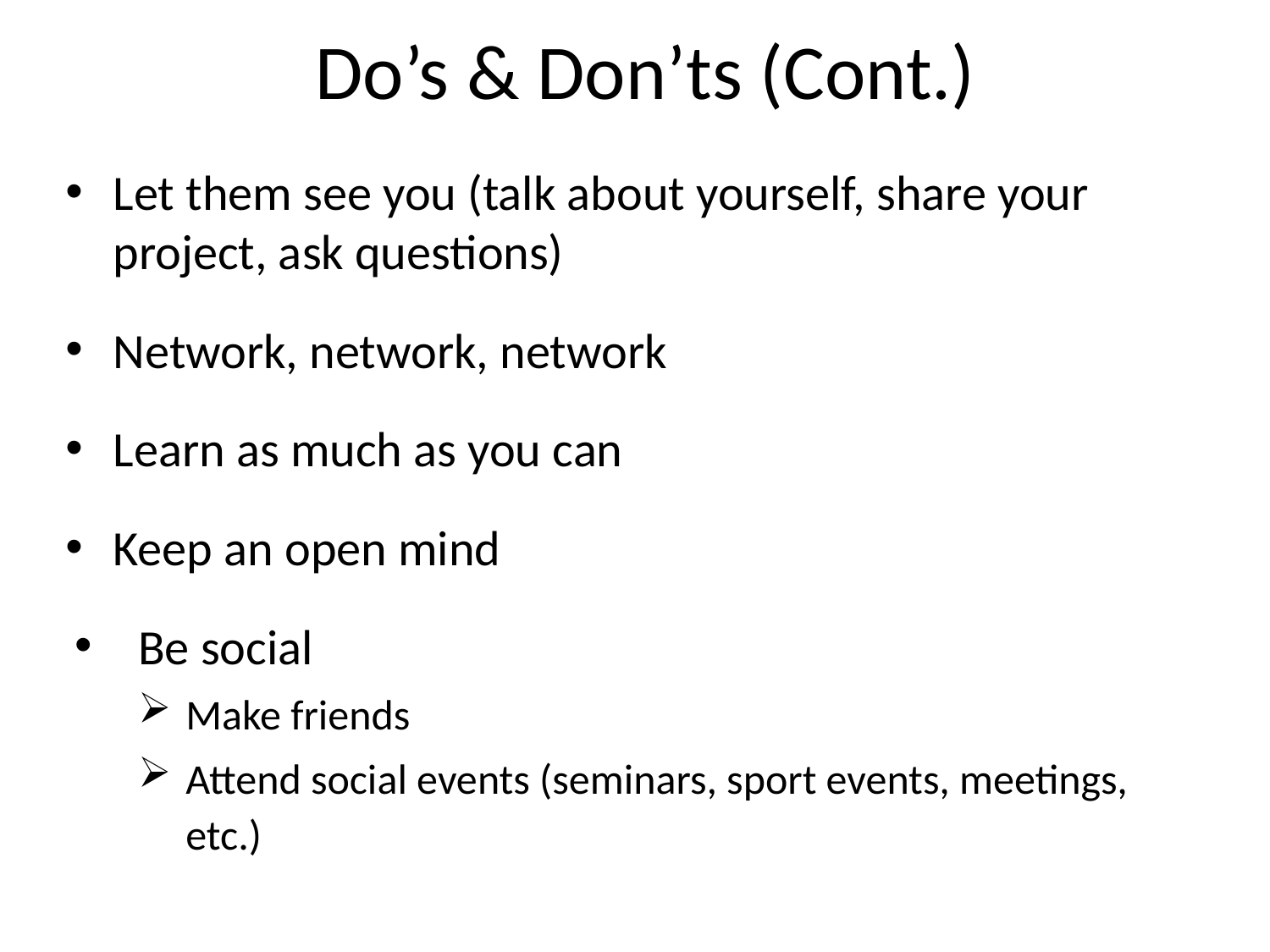

# Do’s & Don’ts (Cont.)
Let them see you (talk about yourself, share your project, ask questions)
Network, network, network
Learn as much as you can
Keep an open mind
Be social
Make friends
Attend social events (seminars, sport events, meetings, etc.)